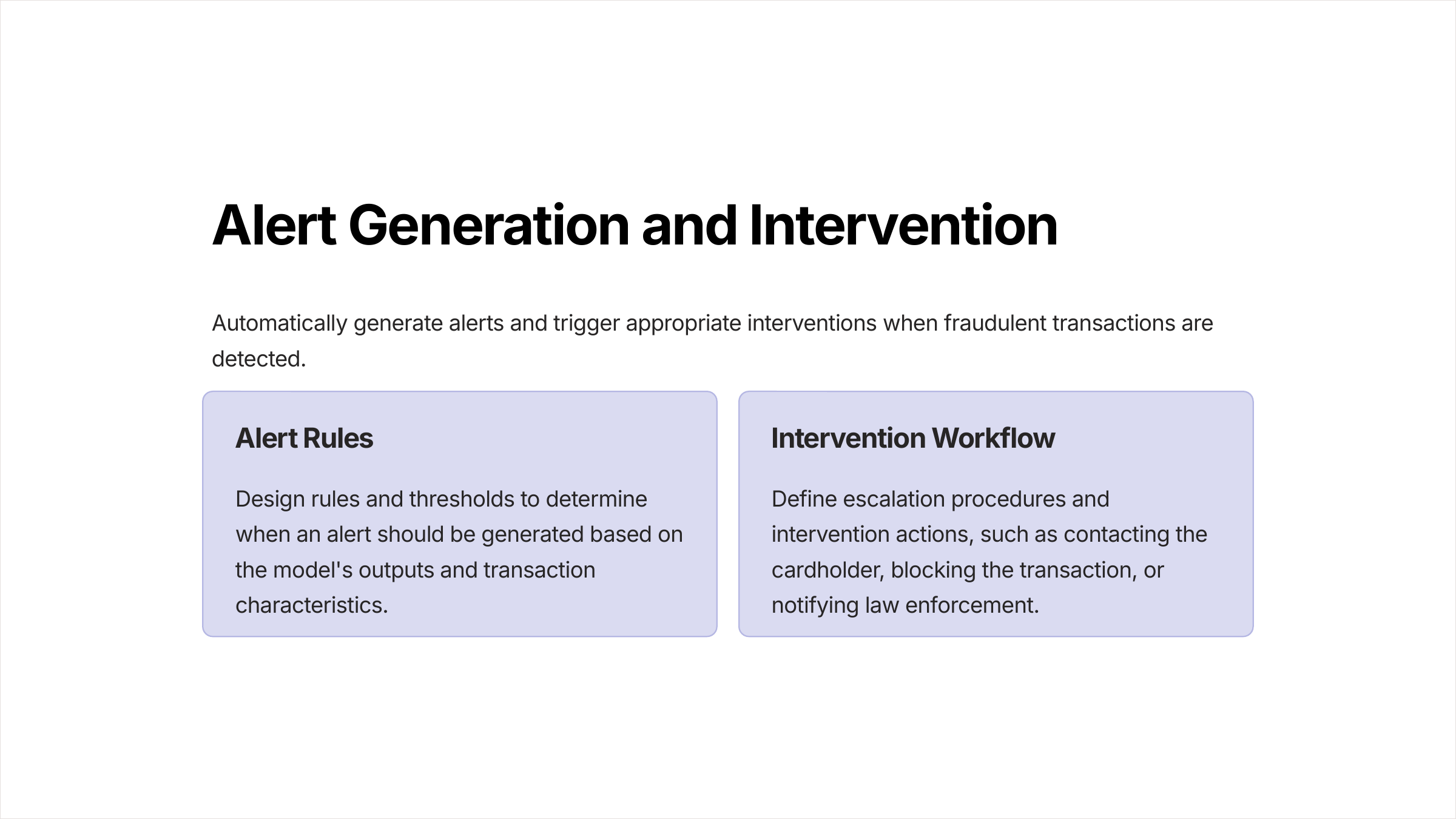

Alert Generation and Intervention
Automatically generate alerts and trigger appropriate interventions when fraudulent transactions are detected.

Alert Rules
Intervention Workflow
Design rules and thresholds to determine when an alert should be generated based on the model's outputs and transaction characteristics.
Define escalation procedures and intervention actions, such as contacting the cardholder, blocking the transaction, or notifying law enforcement.